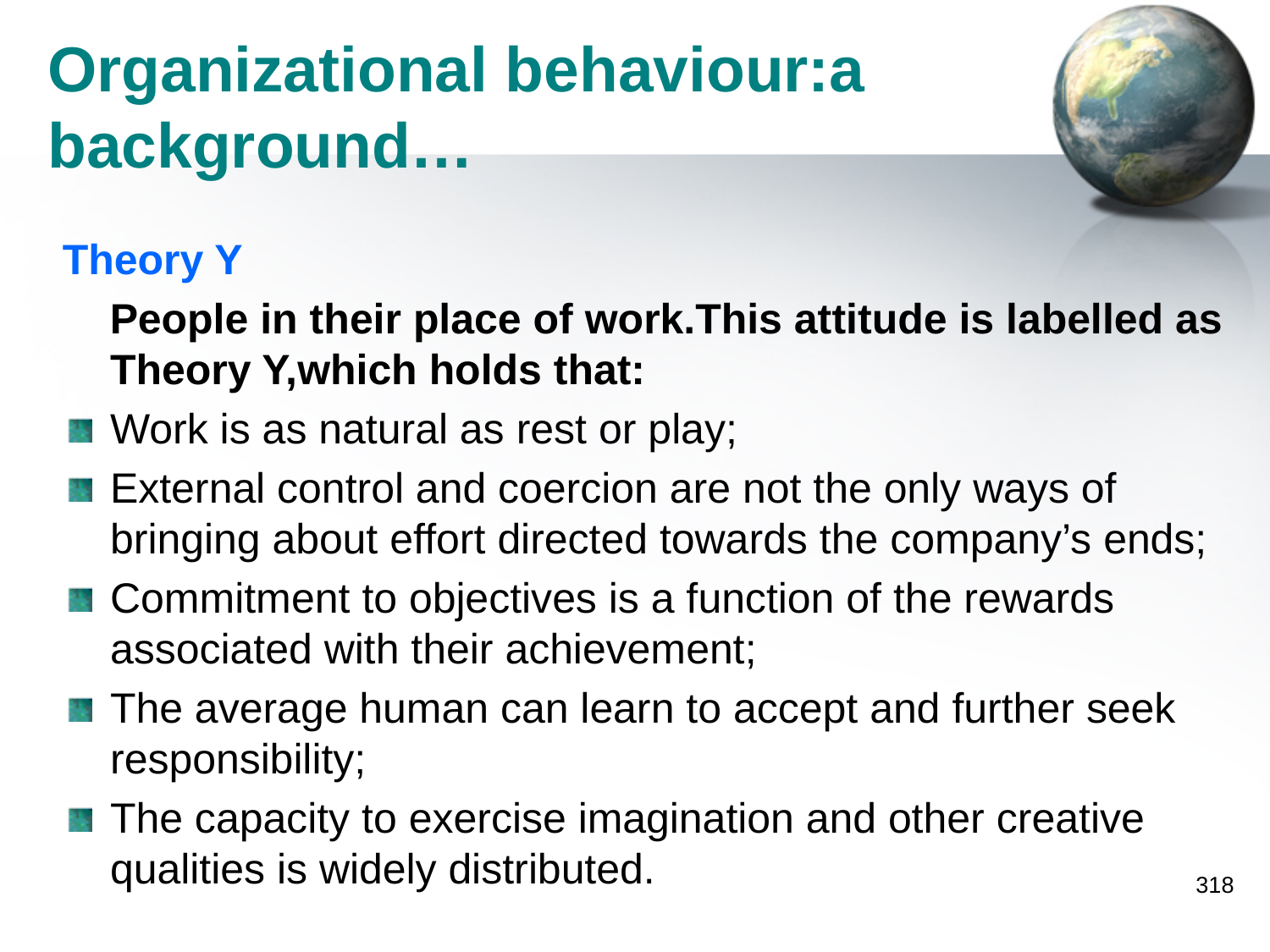

Organizational behaviour:a background…
Theory Y
    People in their place of work.This attitude is labelled as Theory Y,which holds that:
Work is as natural as rest or play;
External control and coercion are not the only ways of bringing about effort directed towards the company’s ends;
Commitment to objectives is a function of the rewards associated with their achievement;
The average human can learn to accept and further seek responsibility;
The capacity to exercise imagination and other creative qualities is widely distributed.

318